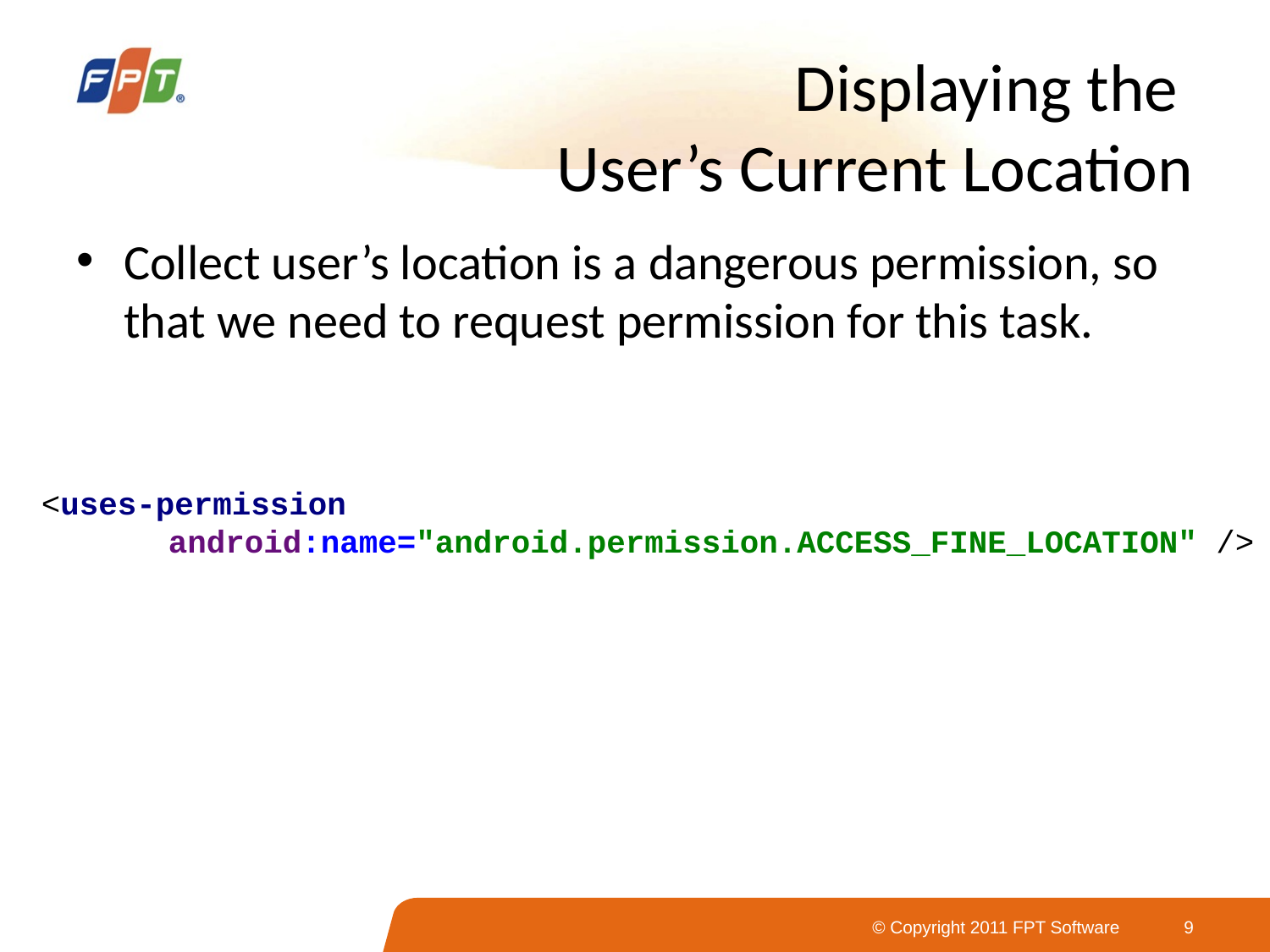

# Displaying the User’s Current Location
Collect user’s location is a dangerous permission, so that we need to request permission for this task.
<uses-permission
	android:name="android.permission.ACCESS_FINE_LOCATION" />